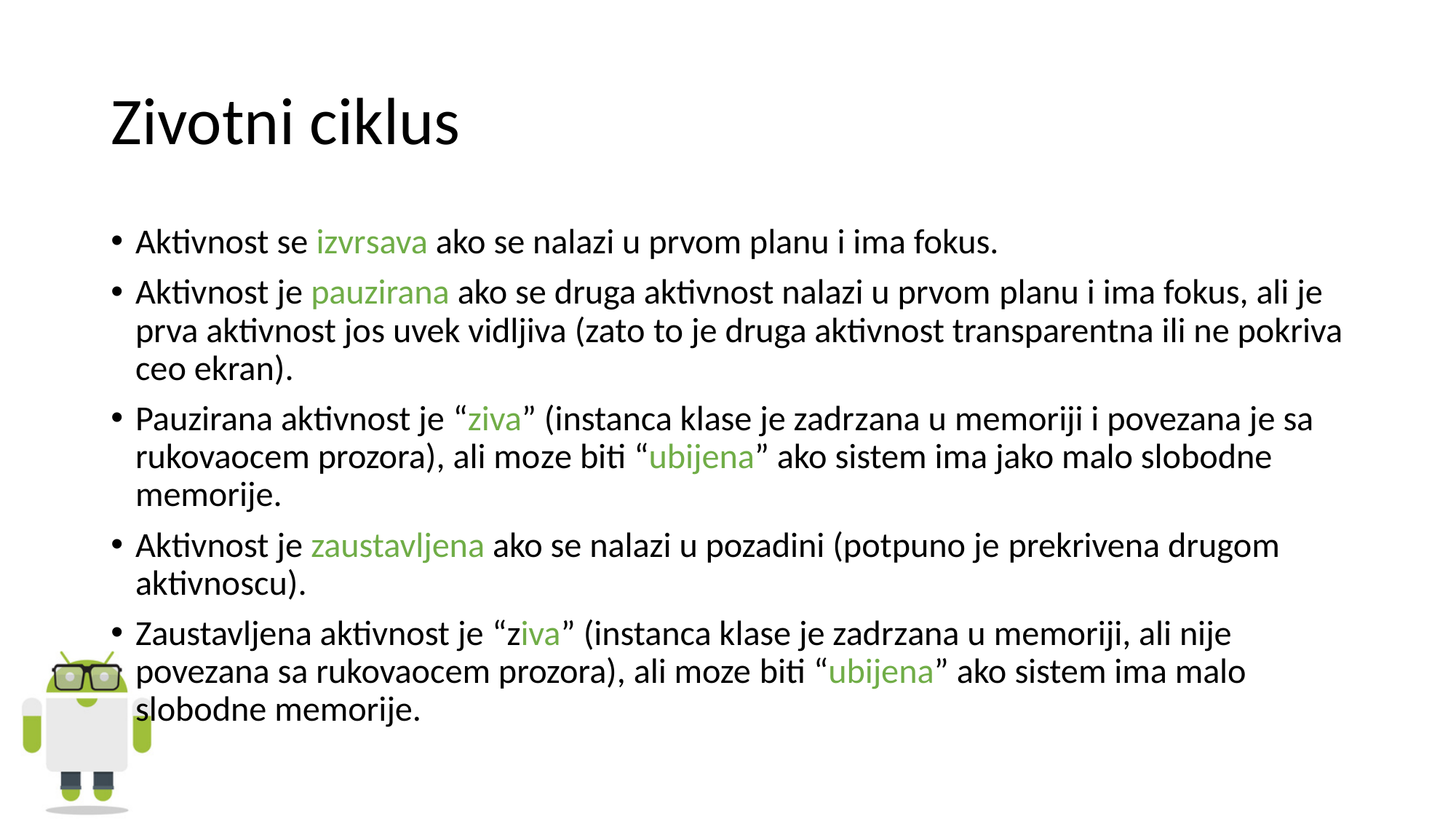

# Zivotni ciklus
Aktivnost se izvrsava ako se nalazi u prvom planu i ima fokus.
Aktivnost je pauzirana ako se druga aktivnost nalazi u prvom planu i ima fokus, ali je prva aktivnost jos uvek vidljiva (zato to je druga aktivnost transparentna ili ne pokriva ceo ekran).
Pauzirana aktivnost je “ziva” (instanca klase je zadrzana u memoriji i povezana je sa rukovaocem prozora), ali moze biti “ubijena” ako sistem ima jako malo slobodne memorije.
Aktivnost je zaustavljena ako se nalazi u pozadini (potpuno je prekrivena drugom aktivnoscu).
Zaustavljena aktivnost je “ziva” (instanca klase je zadrzana u memoriji, ali nije povezana sa rukovaocem prozora), ali moze biti “ubijena” ako sistem ima malo slobodne memorije.